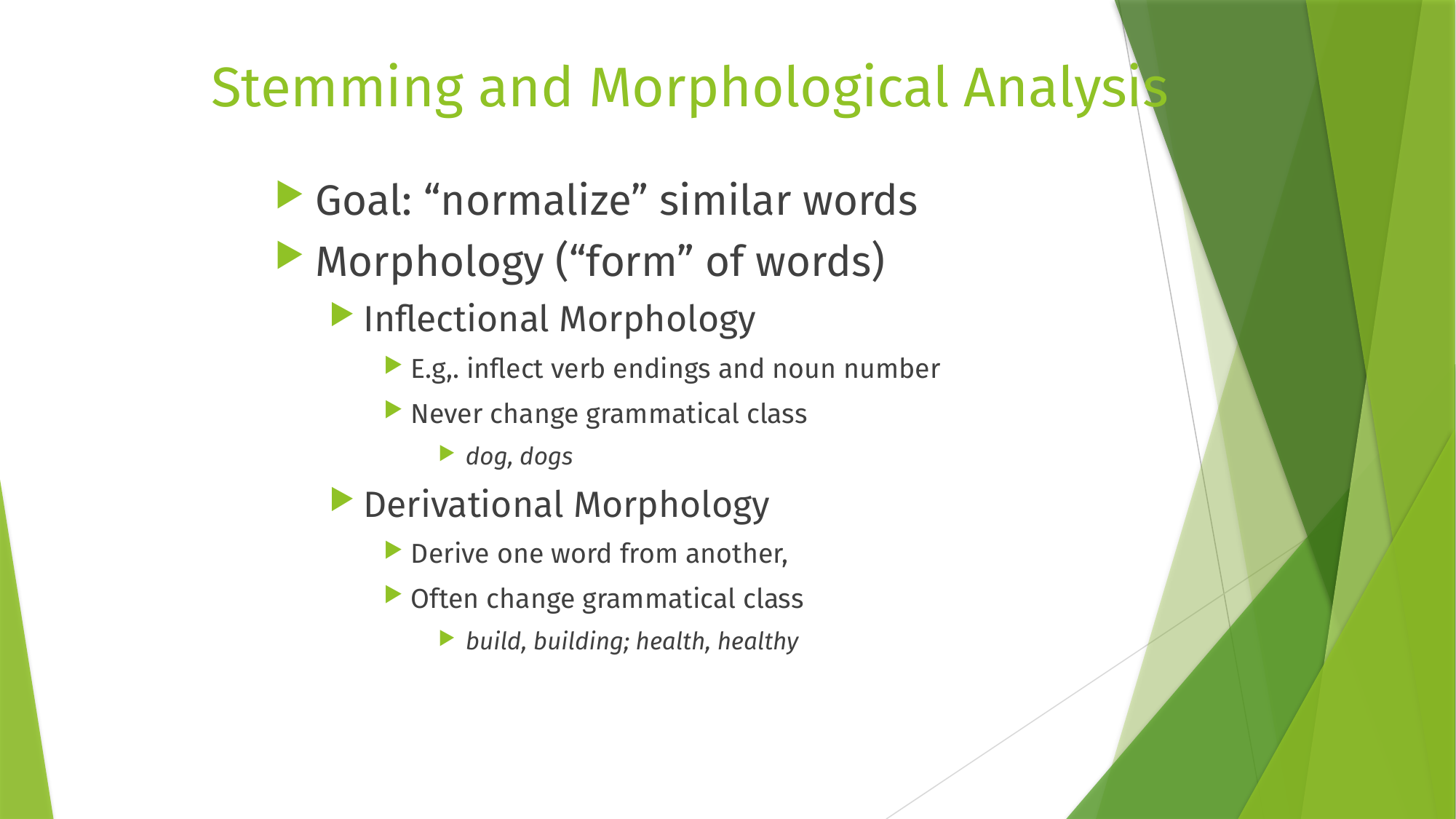

# Stemming and Morphological Analysis
Goal: “normalize” similar words
Morphology (“form” of words)
Inflectional Morphology
E.g,. inflect verb endings and noun number
Never change grammatical class
dog, dogs
Derivational Morphology
Derive one word from another,
Often change grammatical class
build, building; health, healthy